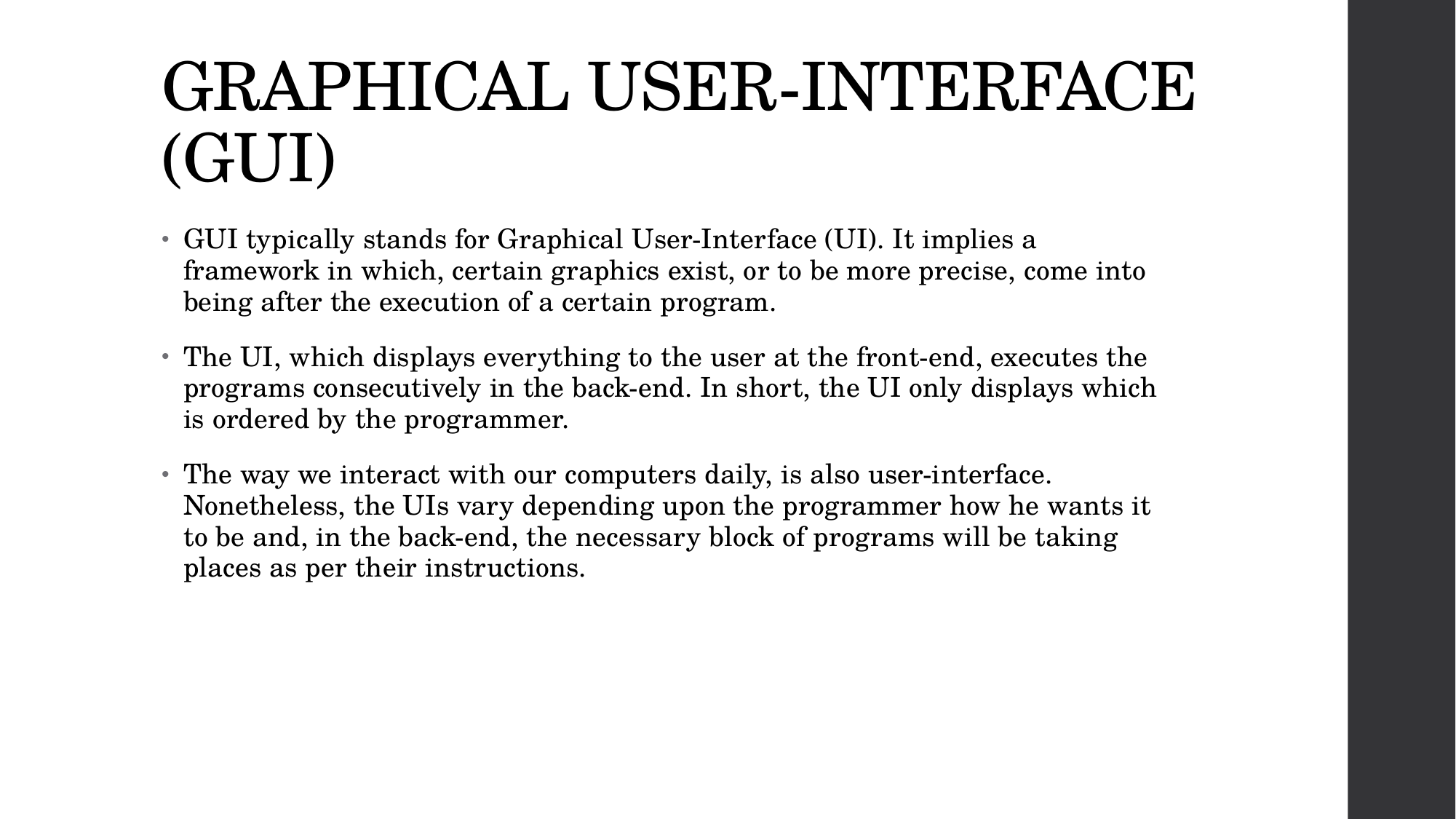

# GRAPHICAL USER-INTERFACE (GUI)
GUI typically stands for Graphical User-Interface (UI). It implies a framework in which, certain graphics exist, or to be more precise, come into being after the execution of a certain program.
The UI, which displays everything to the user at the front-end, executes the programs consecutively in the back-end. In short, the UI only displays which is ordered by the programmer.
The way we interact with our computers daily, is also user-interface. Nonetheless, the UIs vary depending upon the programmer how he wants it to be and, in the back-end, the necessary block of programs will be taking places as per their instructions.